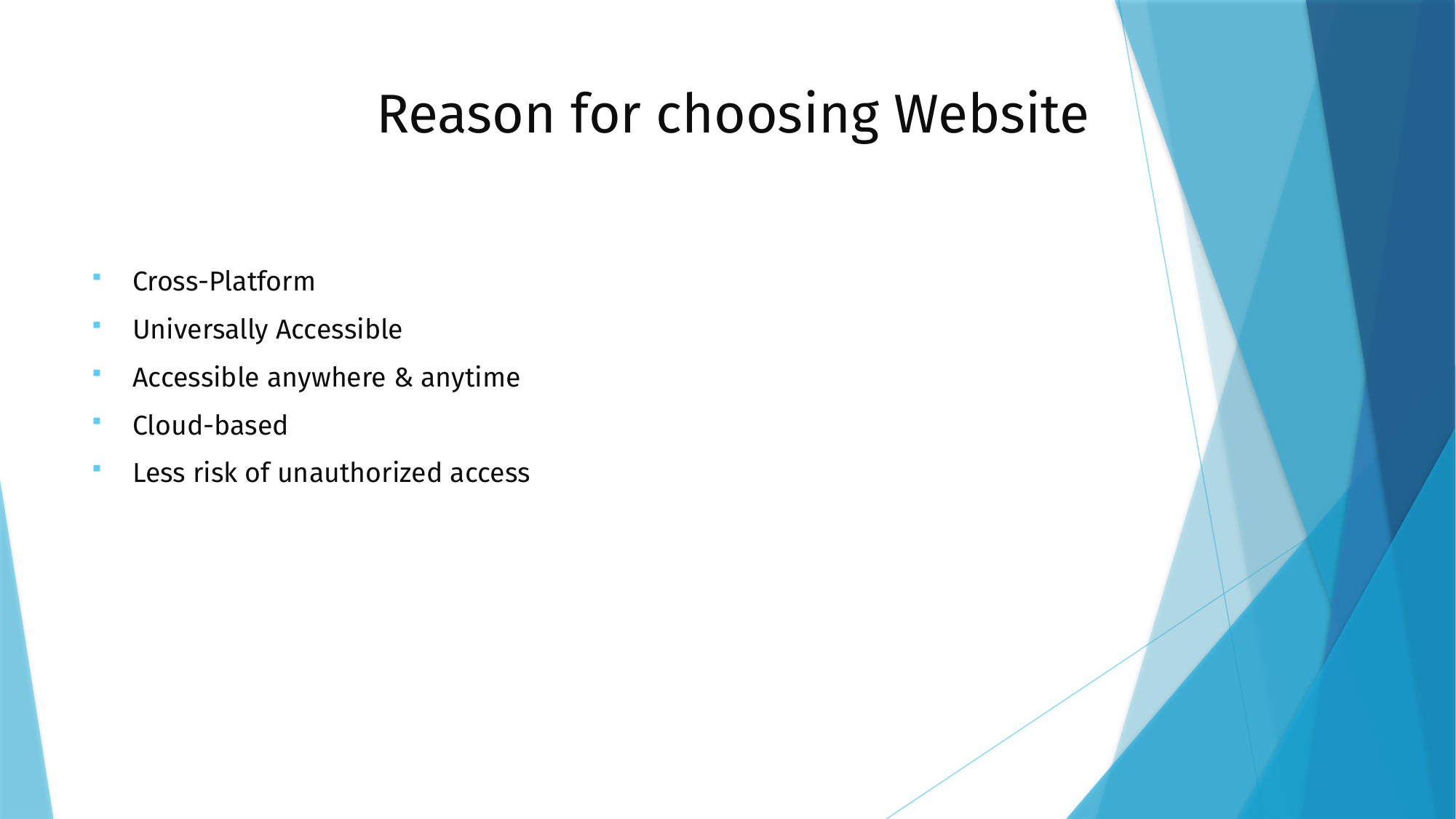

# Reason for choosing Website
Cross-Platform
Universally Accessible
Accessible anywhere & anytime
Cloud-based
Less risk of unauthorized access